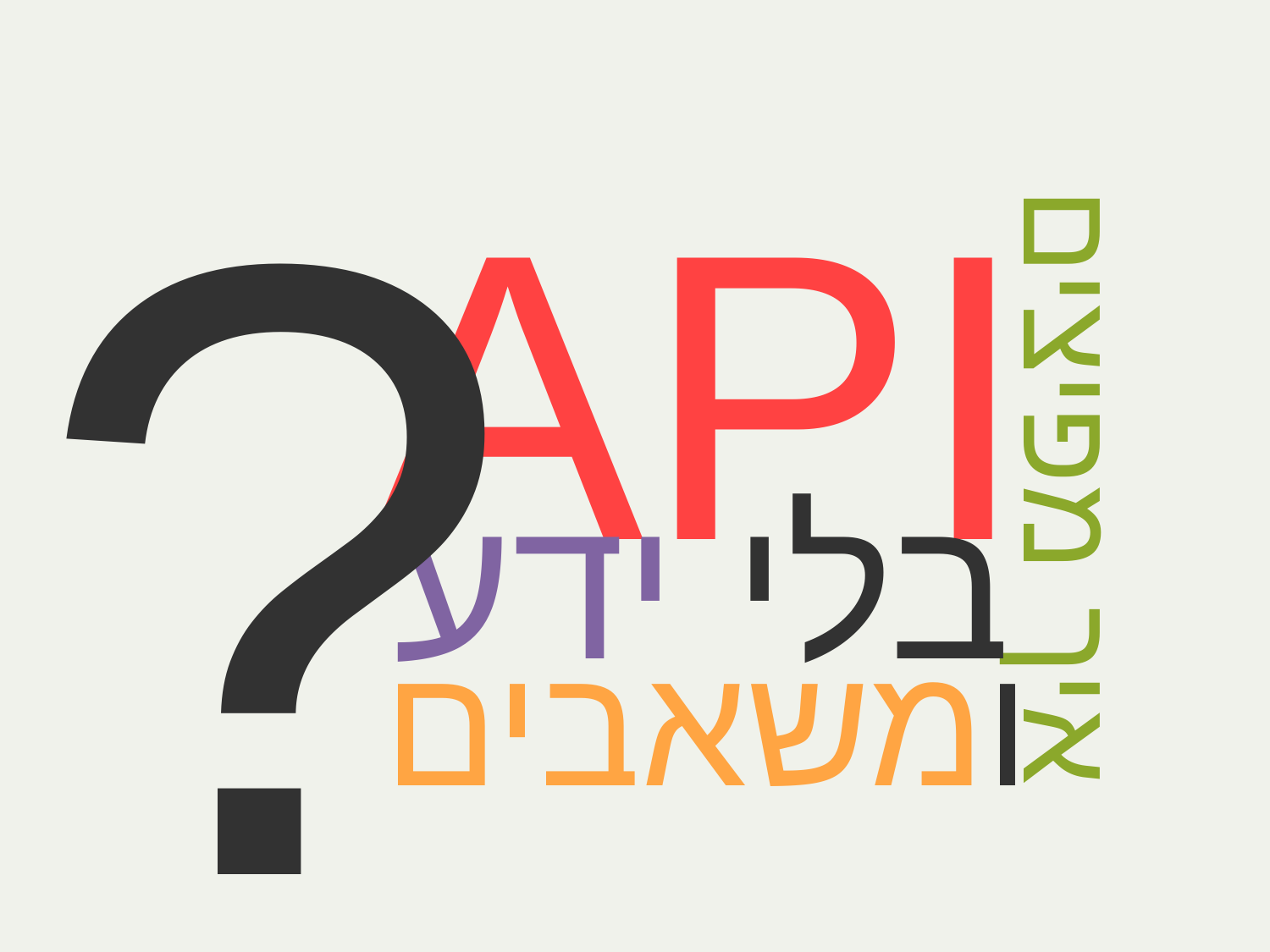

?
API
איך מפיצים
בלי ידע
ומשאבים